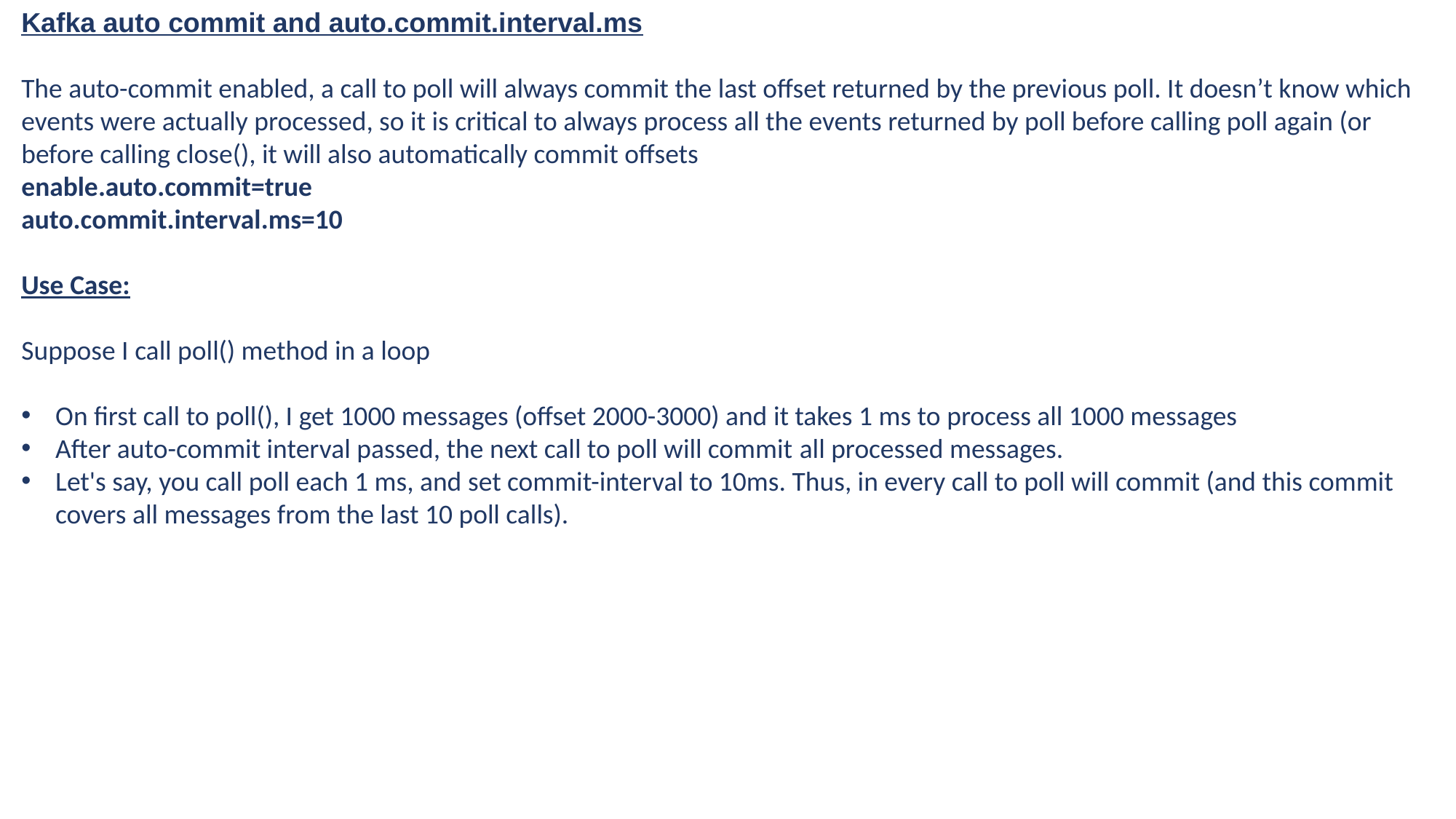

Kafka auto commit and auto.commit.interval.ms

The auto-commit enabled, a call to poll will always commit the last offset returned by the previous poll. It doesn’t know which events were actually processed, so it is critical to always process all the events returned by poll before calling poll again (or before calling close(), it will also automatically commit offsets
enable.auto.commit=true
auto.commit.interval.ms=10

Use Case:

Suppose I call poll() method in a loop

On first call to poll(), I get 1000 messages (offset 2000-3000) and it takes 1 ms to process all 1000 messages
After auto-commit interval passed, the next call to poll will commit all processed messages.
Let's say, you call poll each 1 ms, and set commit-interval to 10ms. Thus, in every call to poll will commit (and this commit covers all messages from the last 10 poll calls).